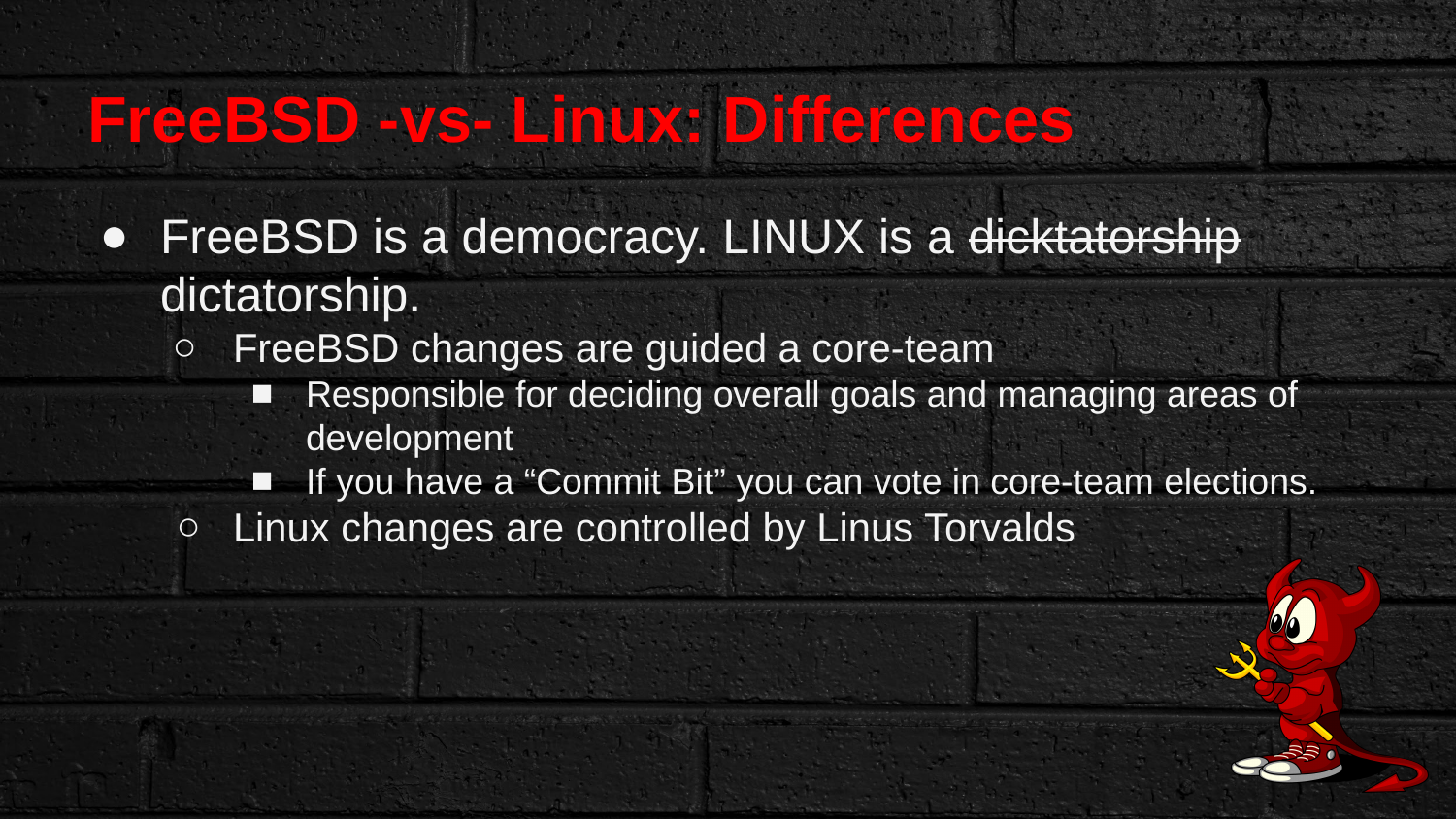

# FreeBSD -vs- Linux: Differences
FreeBSD is a democracy. LINUX is a dicktatorship dictatorship.
FreeBSD changes are guided a core-team
Responsible for deciding overall goals and managing areas of development
If you have a “Commit Bit” you can vote in core-team elections.
Linux changes are controlled by Linus Torvalds